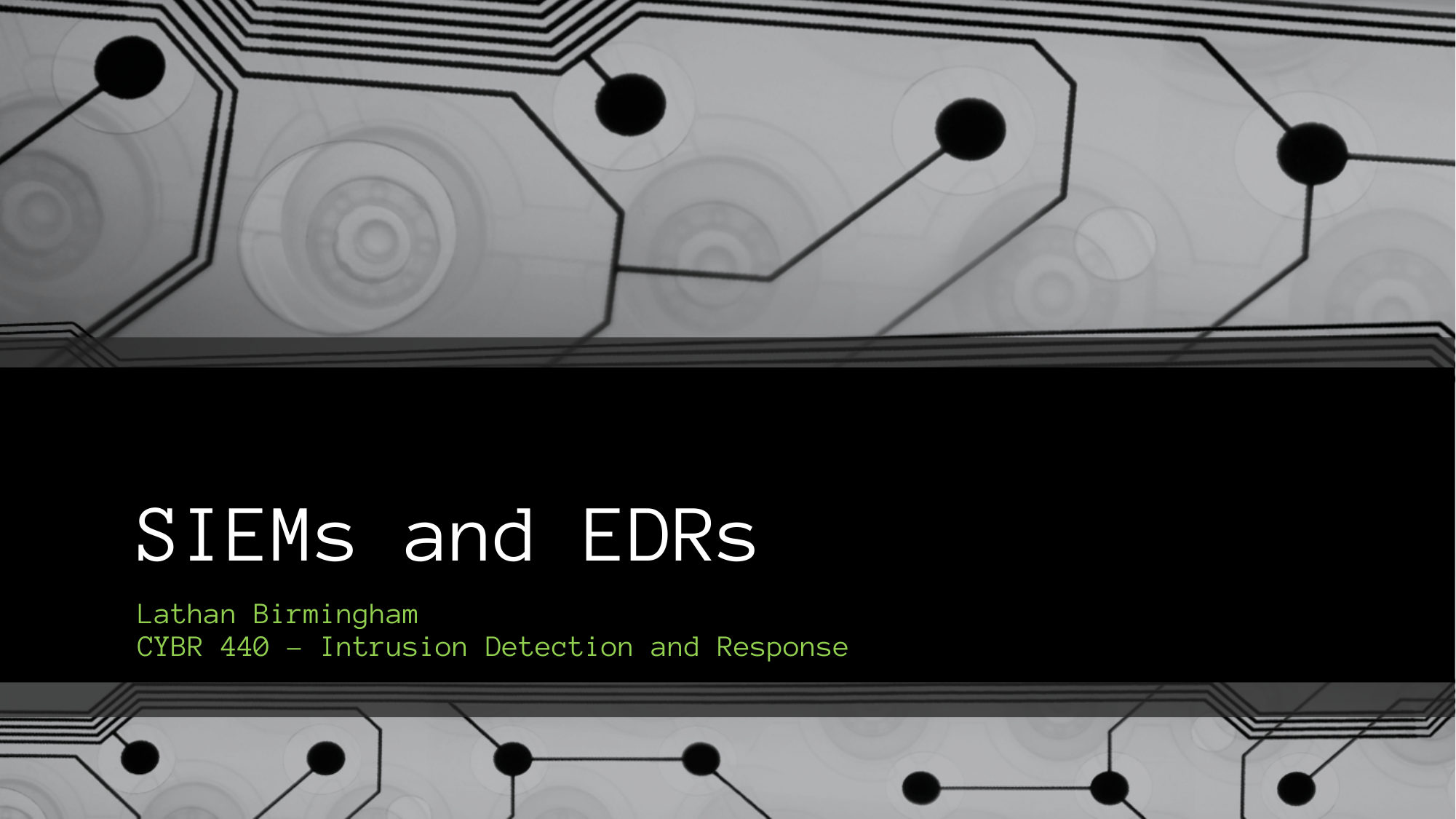

# SIEMs and EDRs
Lathan Birmingham
CYBR 440 – Intrusion Detection and Response